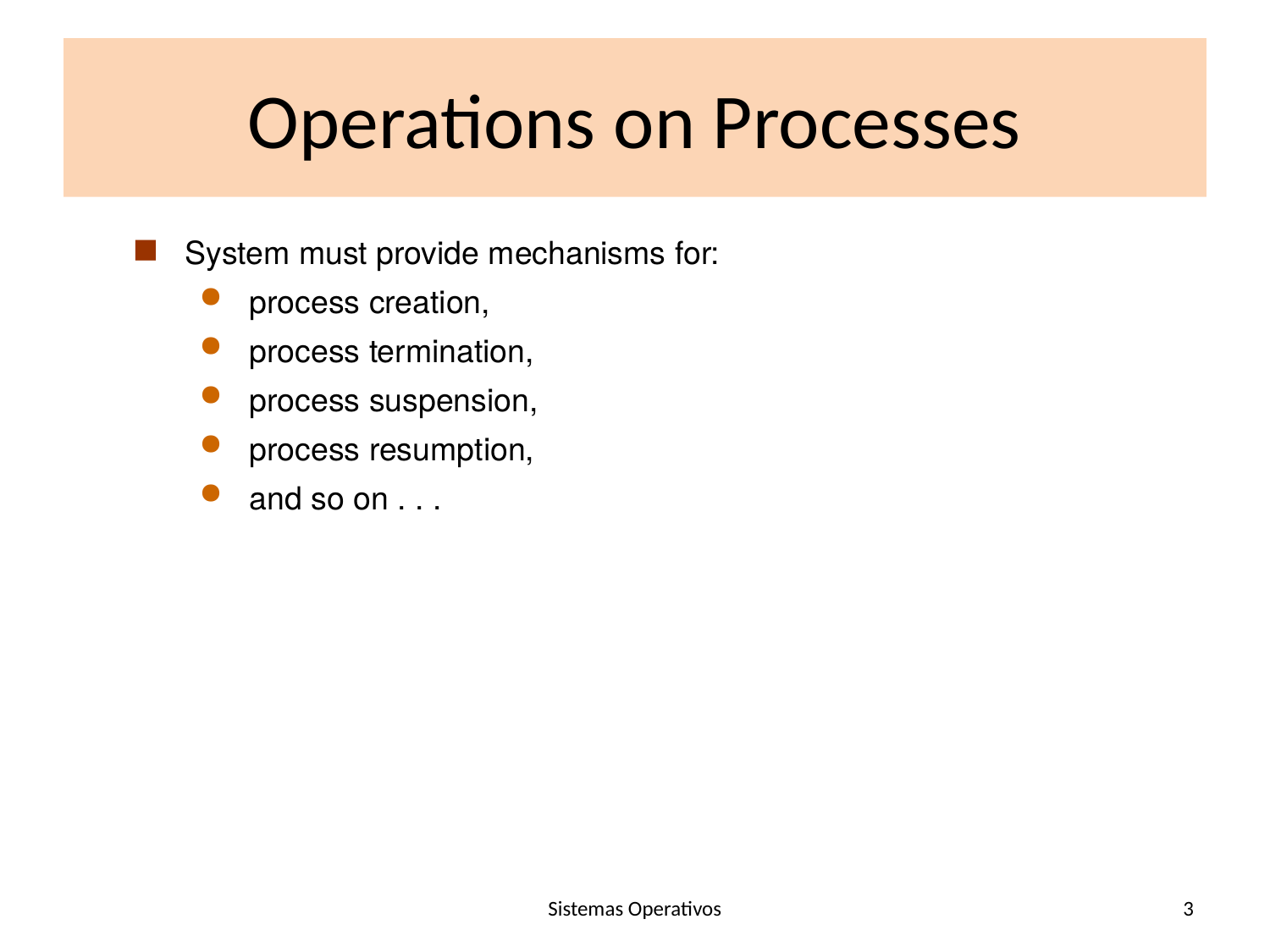

# Operations on Processes
System must provide mechanisms for:
 process creation,
 process termination,
 process suspension,
 process resumption,
 and so on . . .
Sistemas Operativos
3